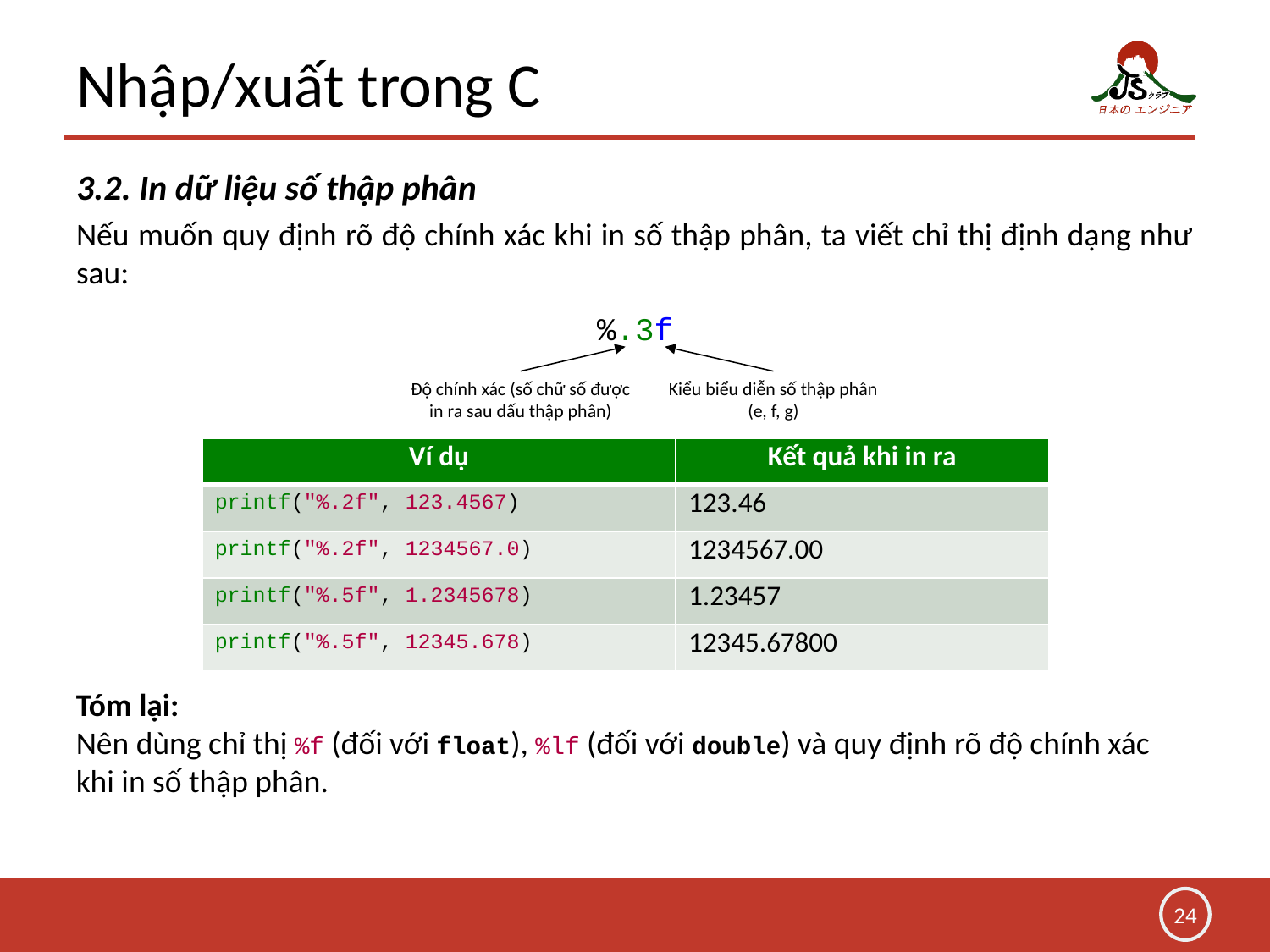

# Nhập/xuất trong C
3.2. In dữ liệu số thập phân
Nếu muốn quy định rõ độ chính xác khi in số thập phân, ta viết chỉ thị định dạng như sau:
%.3f
Độ chính xác (số chữ số được in ra sau dấu thập phân)
Kiểu biểu diễn số thập phân (e, f, g)
| Ví dụ | Kết quả khi in ra |
| --- | --- |
| printf("%.2f", 123.4567) | 123.46 |
| printf("%.2f", 1234567.0) | 1234567.00 |
| printf("%.5f", 1.2345678) | 1.23457 |
| printf("%.5f", 12345.678) | 12345.67800 |
Tóm lại:
Nên dùng chỉ thị %f (đối với float), %lf (đối với double) và quy định rõ độ chính xác khi in số thập phân.